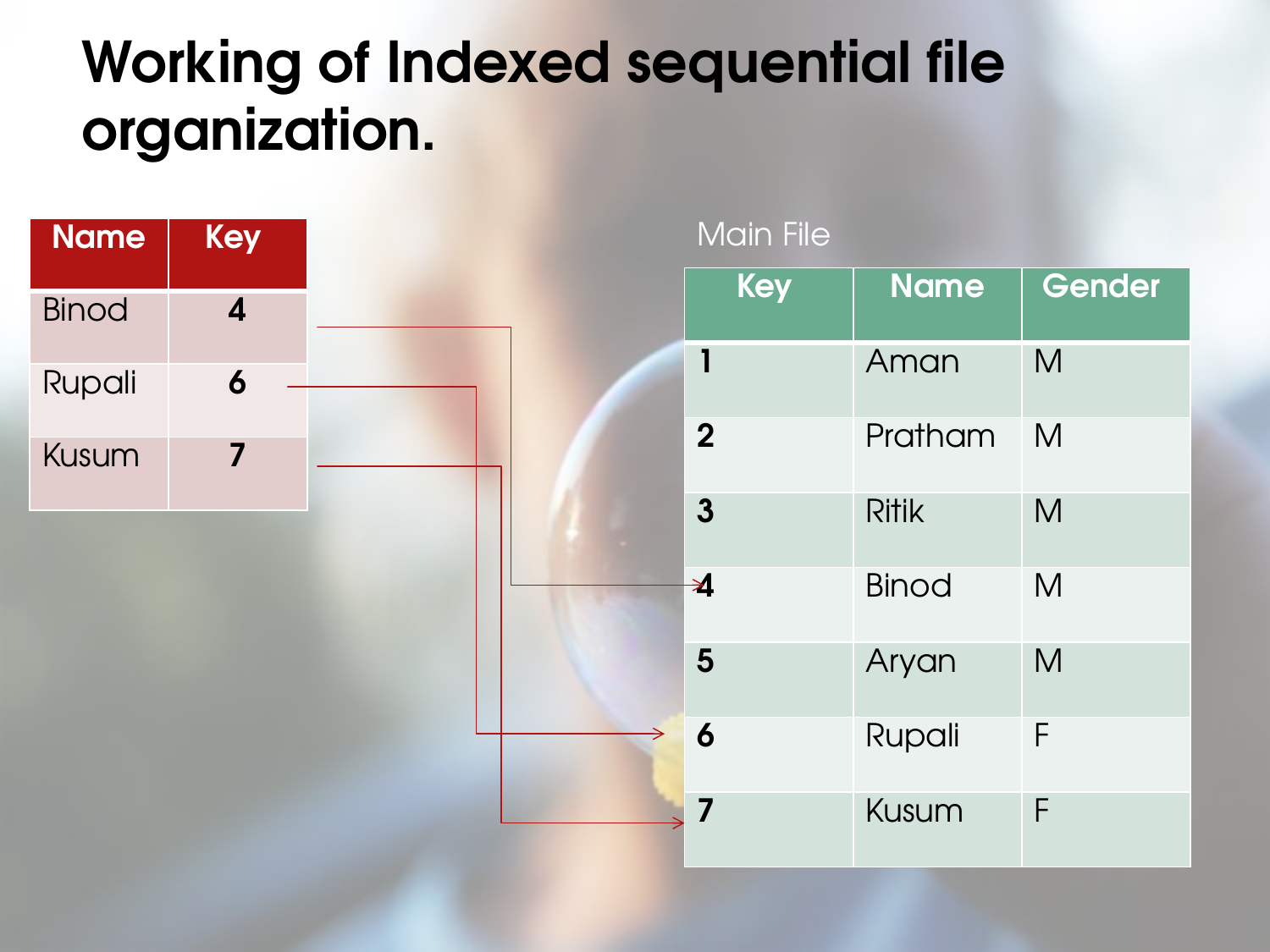

Working of Indexed sequential file organization.
Partial Index
Main File
| Name | Key |
| --- | --- |
| Binod | 4 |
| Rupali | 6 |
| Kusum | 7 |
| Key | Name | Gender |
| --- | --- | --- |
| 1 | Aman | M |
| 2 | Pratham | M |
| 3 | Ritik | M |
| 4 | Binod | M |
| 5 | Aryan | M |
| 6 | Rupali | F |
| 7 | Kusum | F |